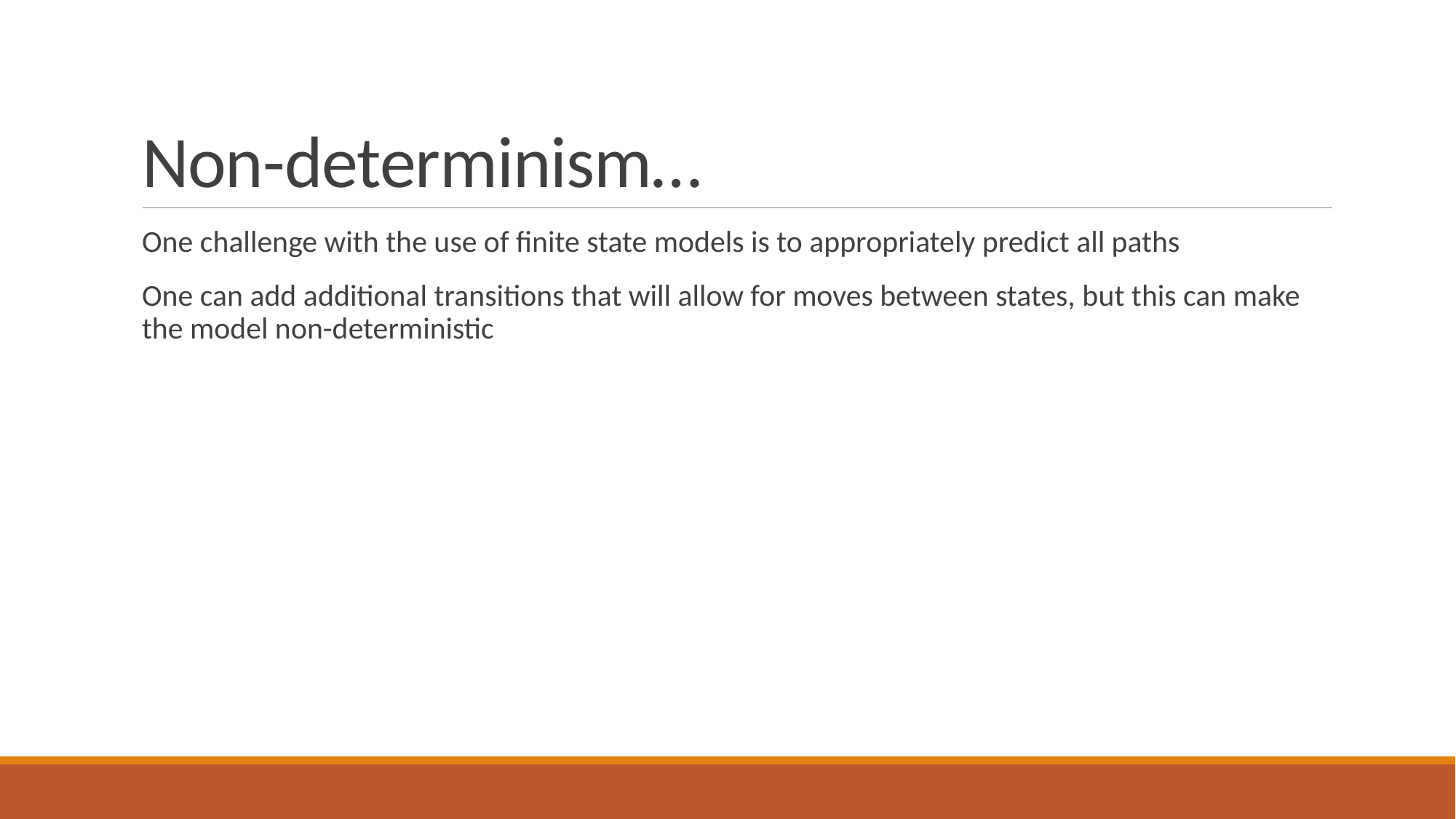

# Non-determinism…
One challenge with the use of finite state models is to appropriately predict all paths
One can add additional transitions that will allow for moves between states, but this can make the model non-deterministic